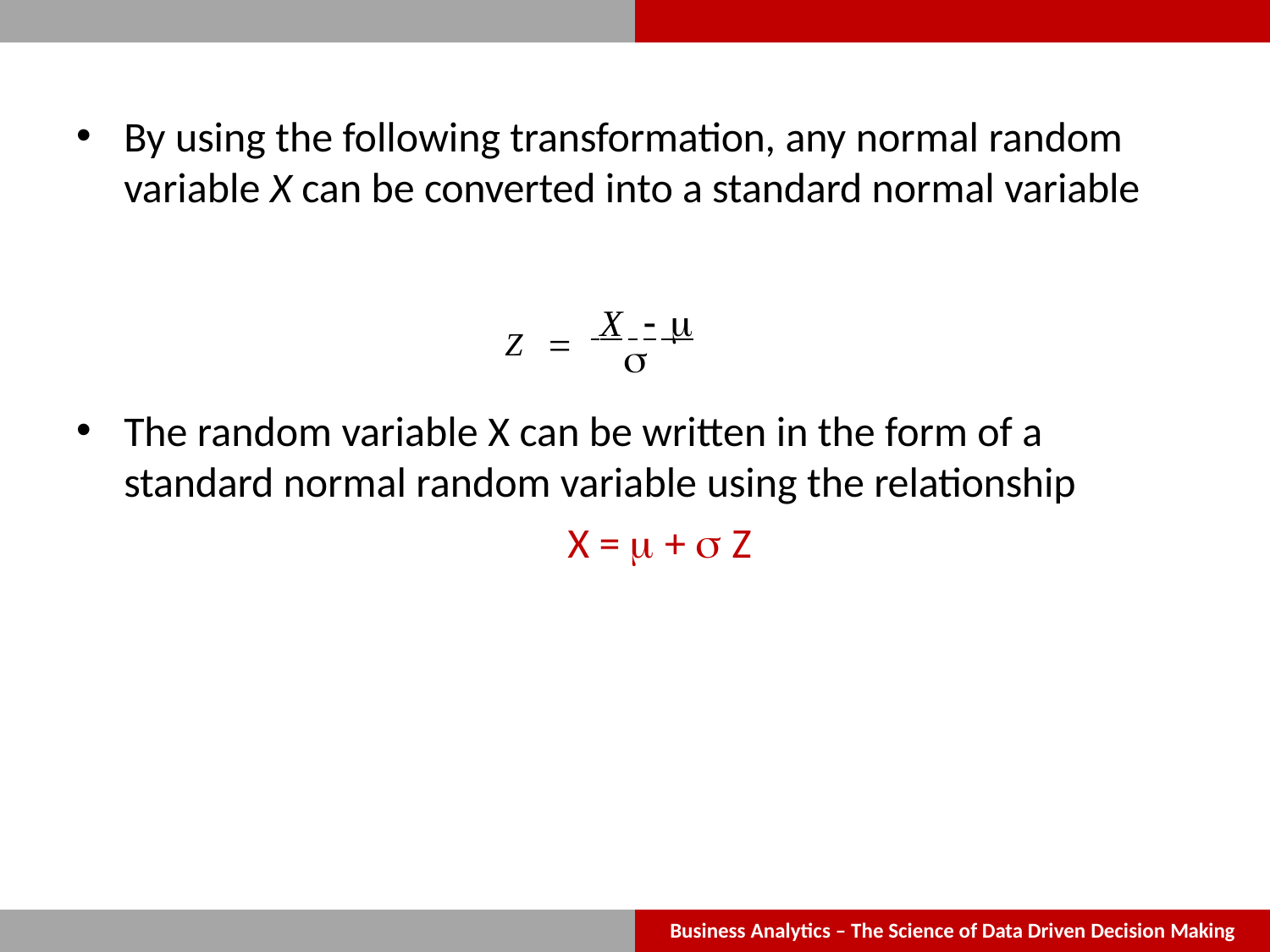

By using the following transformation, any normal random variable X can be converted into a standard normal variable
Z =  X − μ
σ
The random variable X can be written in the form of a standard normal random variable using the relationship
X = μ + σ Z
Business Analytics – The Science of Data Driven Decision Making